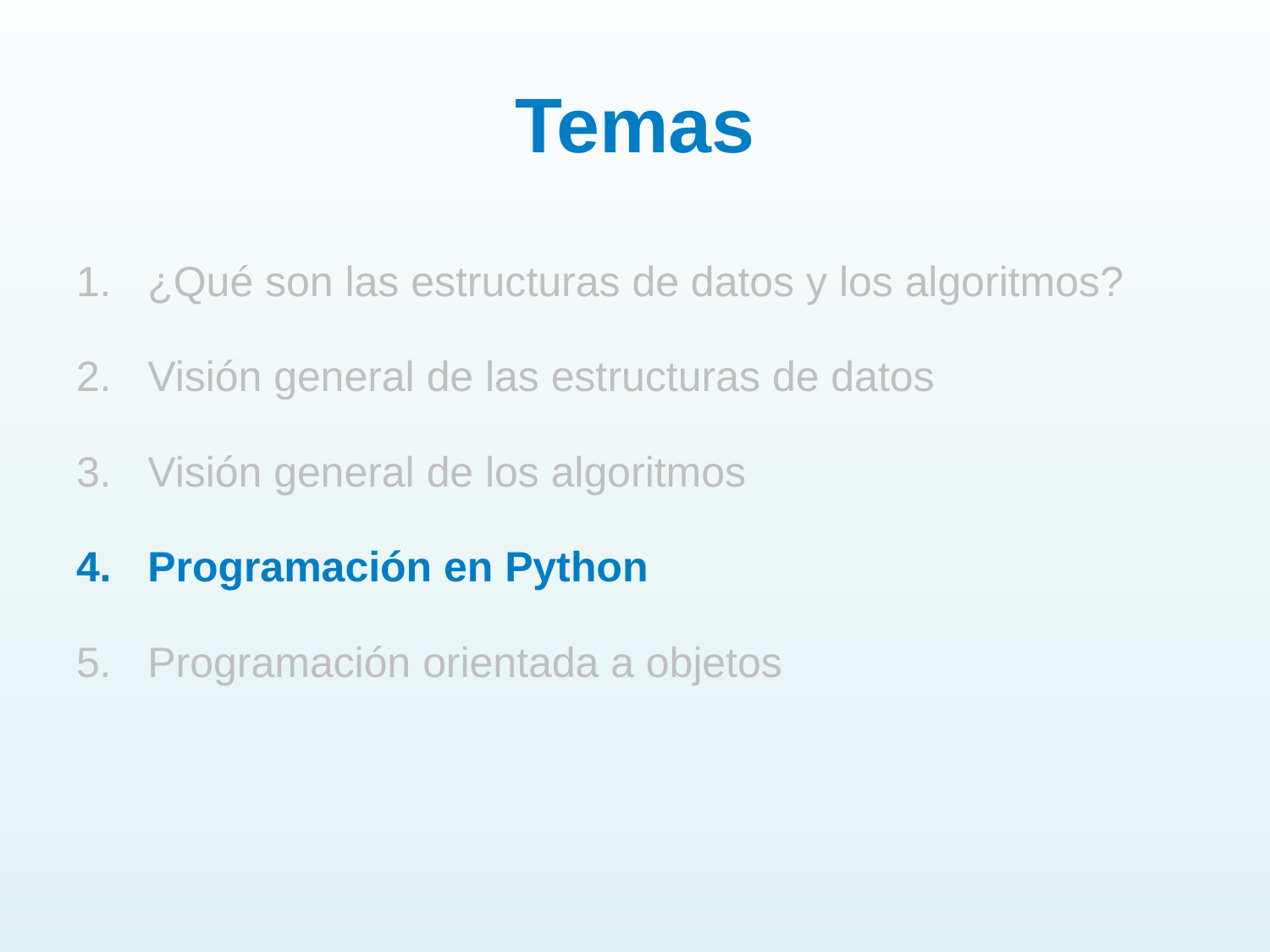

# Temas
¿Qué son las estructuras de datos y los algoritmos?
Visión general de las estructuras de datos
Visión general de los algoritmos
Programación en Python
Programación orientada a objetos